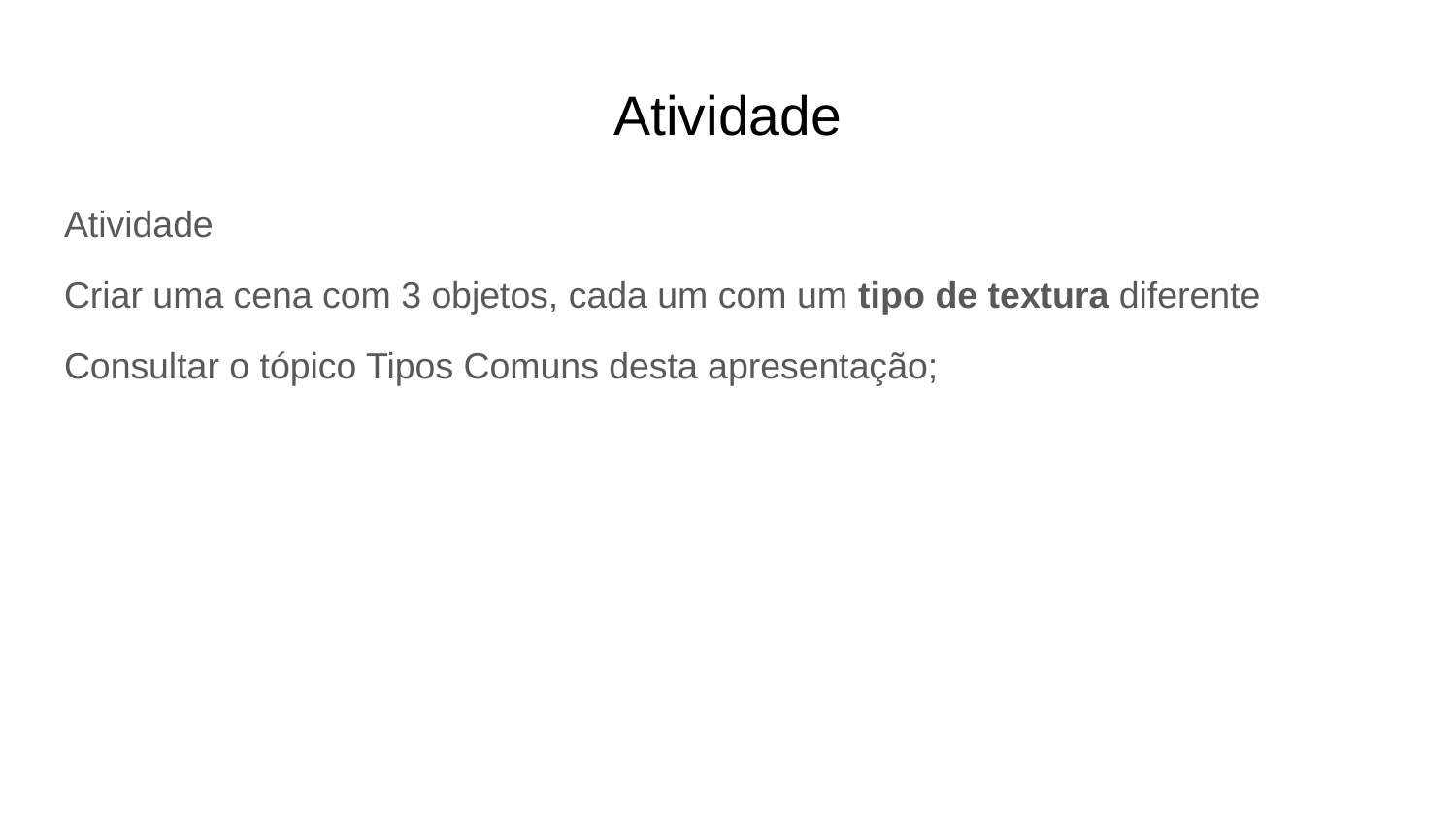

# Atividade
Atividade
Criar uma cena com 3 objetos, cada um com um tipo de textura diferente
Consultar o tópico Tipos Comuns desta apresentação;